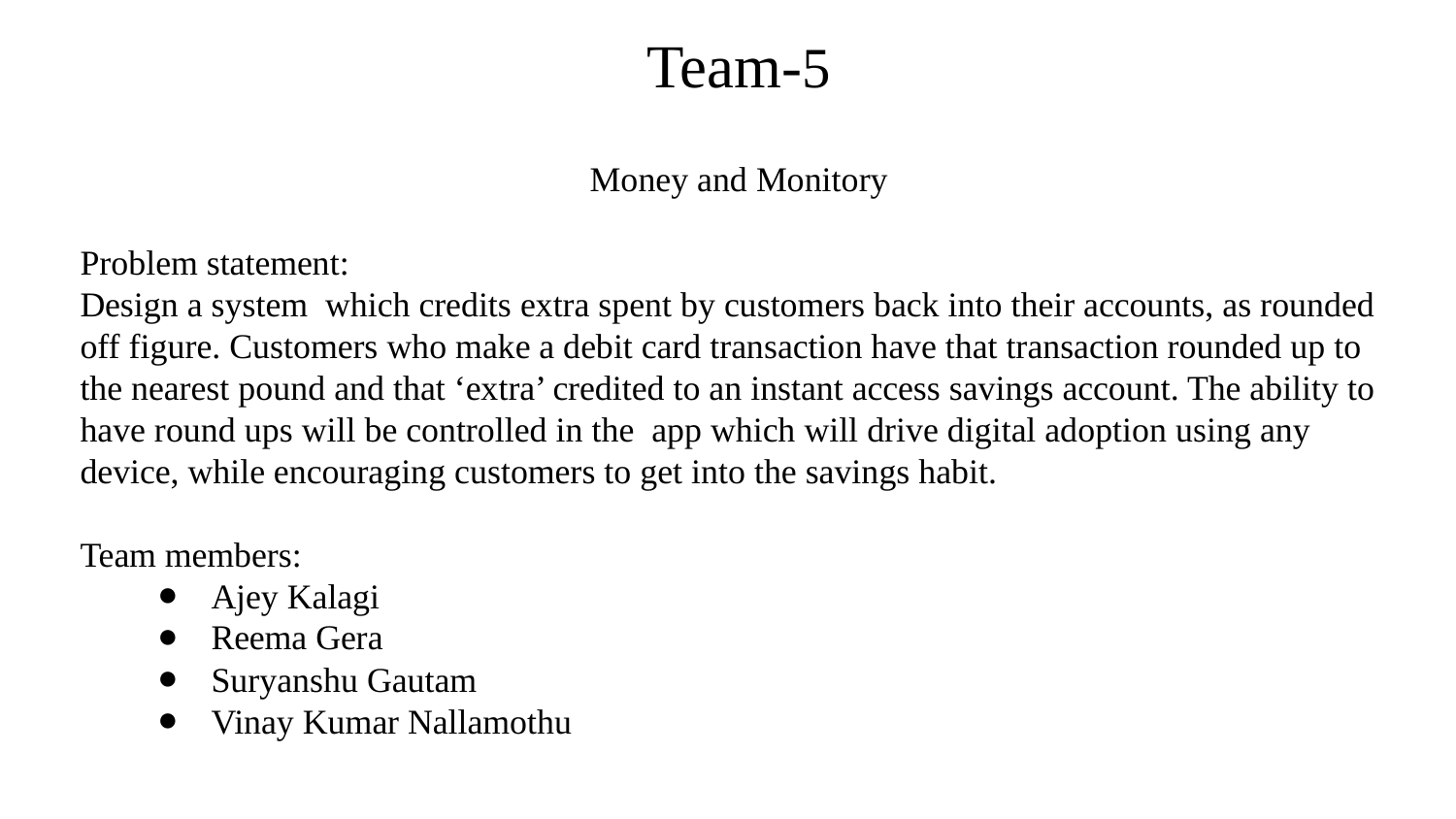

Team-5

Money and Monitory

Problem statement:
Design a system  which credits extra spent by customers back into their accounts, as rounded off figure. Customers who make a debit card transaction have that transaction rounded up to the nearest pound and that ‘extra’ credited to an instant access savings account. The ability to have round ups will be controlled in the  app which will drive digital adoption using any device, while encouraging customers to get into the savings habit.

Team members:
Ajey Kalagi
Reema Gera
Suryanshu Gautam
Vinay Kumar Nallamothu